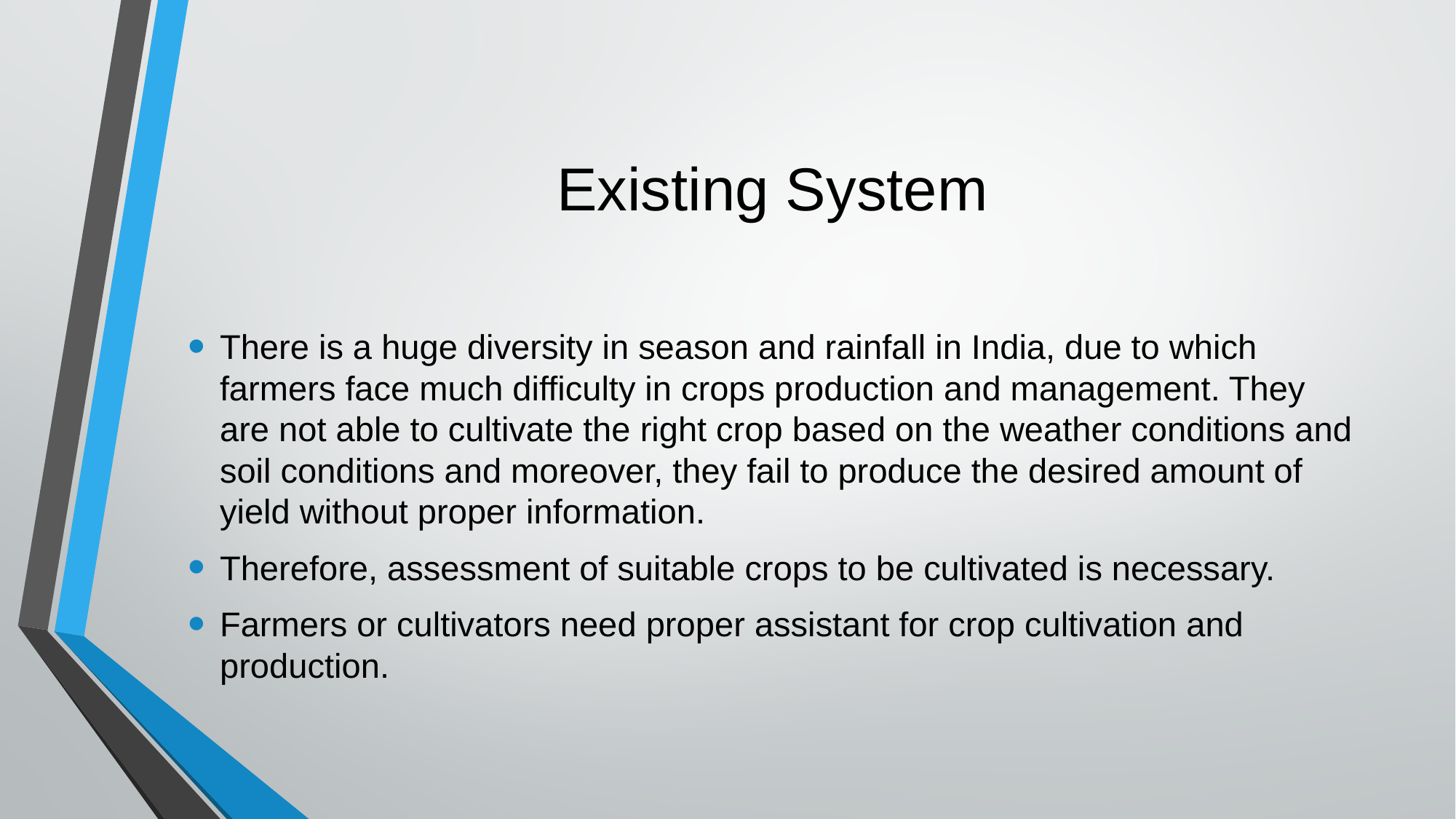

# Existing System
There is a huge diversity in season and rainfall in India, due to which farmers face much difficulty in crops production and management. They are not able to cultivate the right crop based on the weather conditions and soil conditions and moreover, they fail to produce the desired amount of yield without proper information.
Therefore, assessment of suitable crops to be cultivated is necessary.
Farmers or cultivators need proper assistant for crop cultivation and production.